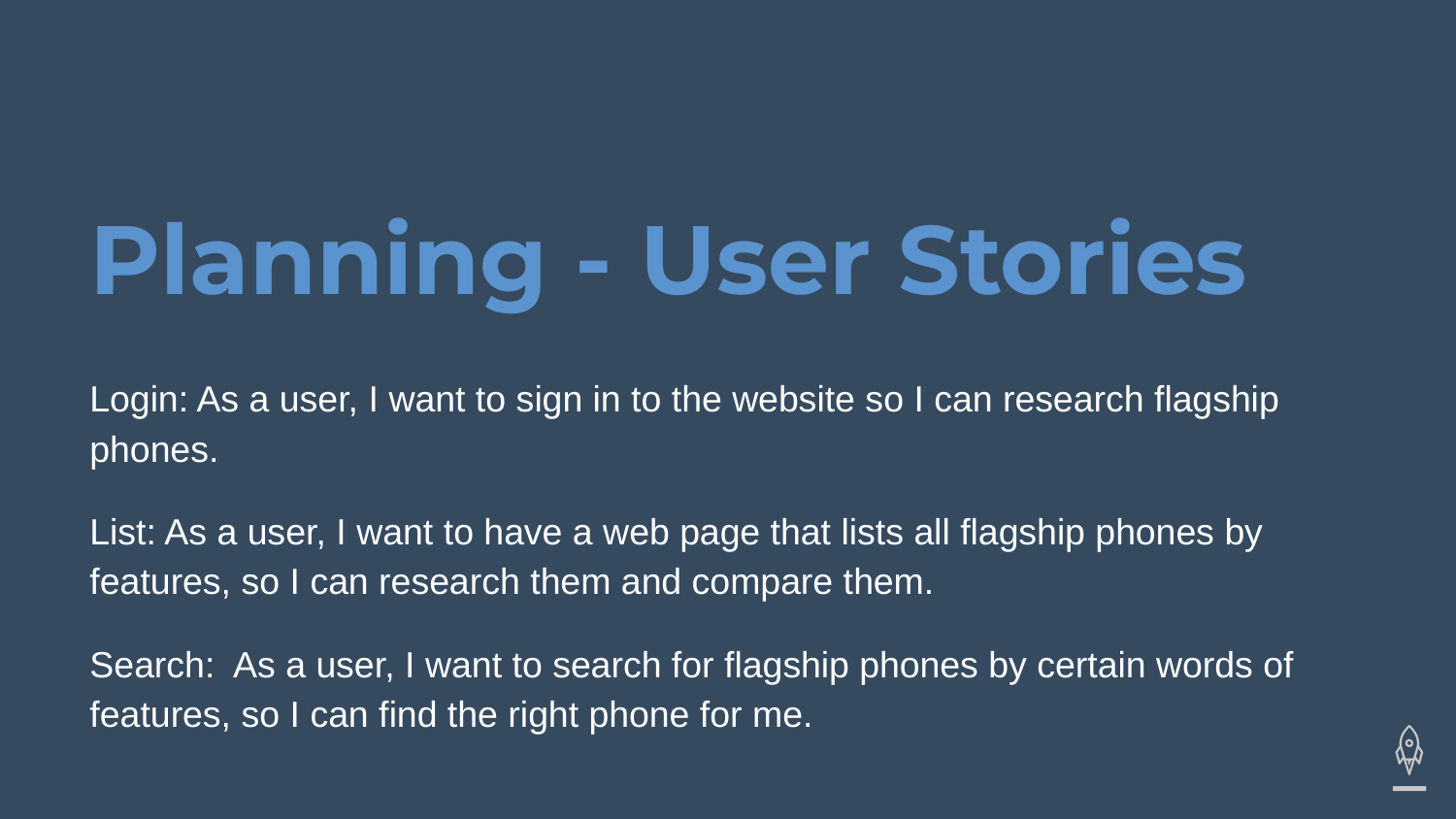

# Planning - User Stories
Login: As a user, I want to sign in to the website so I can research flagship phones.
List: As a user, I want to have a web page that lists all flagship phones by features, so I can research them and compare them.
Search:  As a user, I want to search for flagship phones by certain words of features, so I can find the right phone for me.